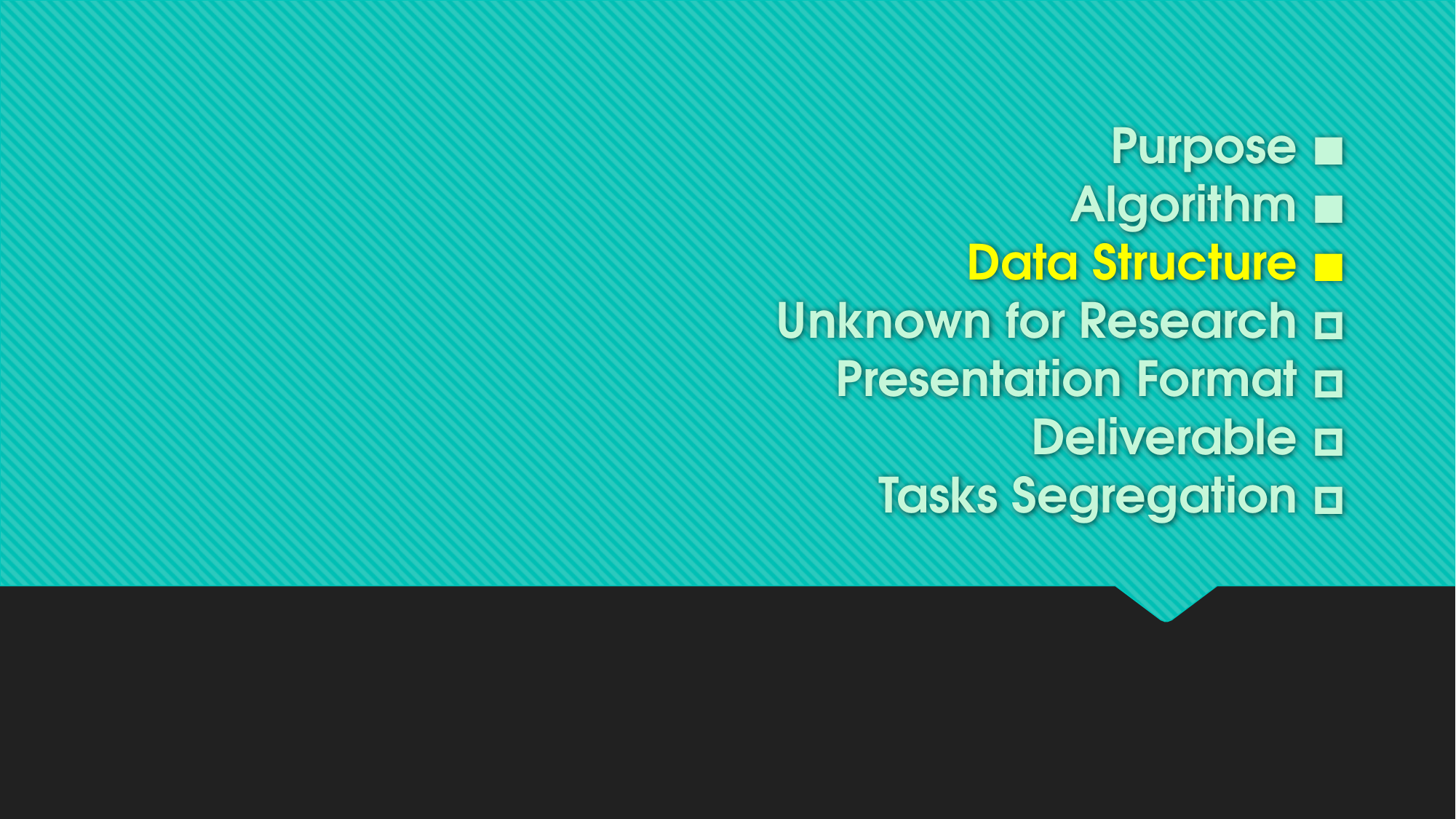

# Purpose ■ Algorithm ■ Data Structure ■ Unknown for Research □ Presentation Format □ Deliverable □ Tasks Segregation □